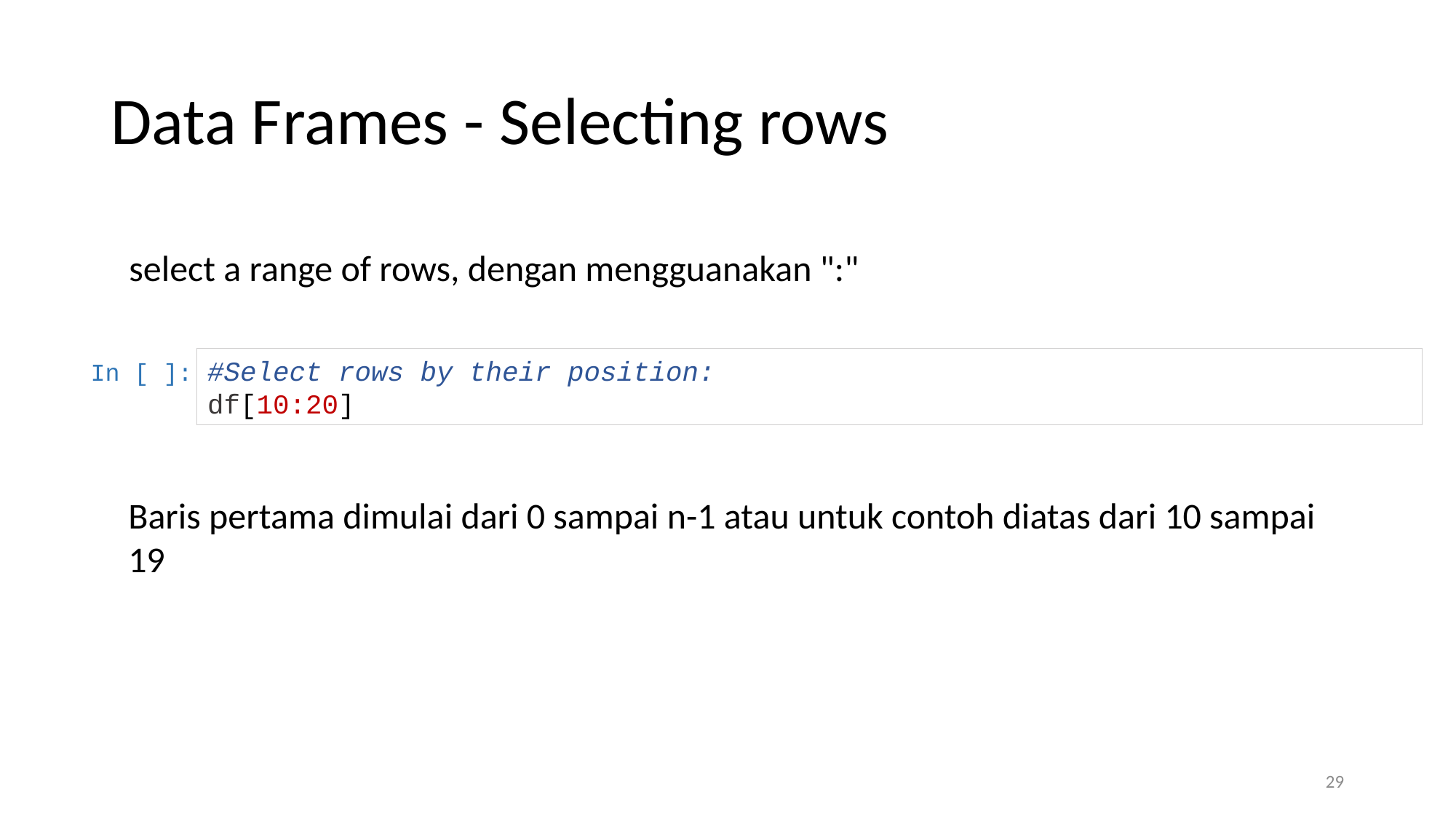

# Data Frames - Selecting rows
select a range of rows, dengan mengguanakan ":"
         In [ ]:
#Select rows by their position:
df[10:20]
Baris pertama dimulai dari 0 sampai n-1 atau untuk contoh diatas dari 10 sampai 19
29